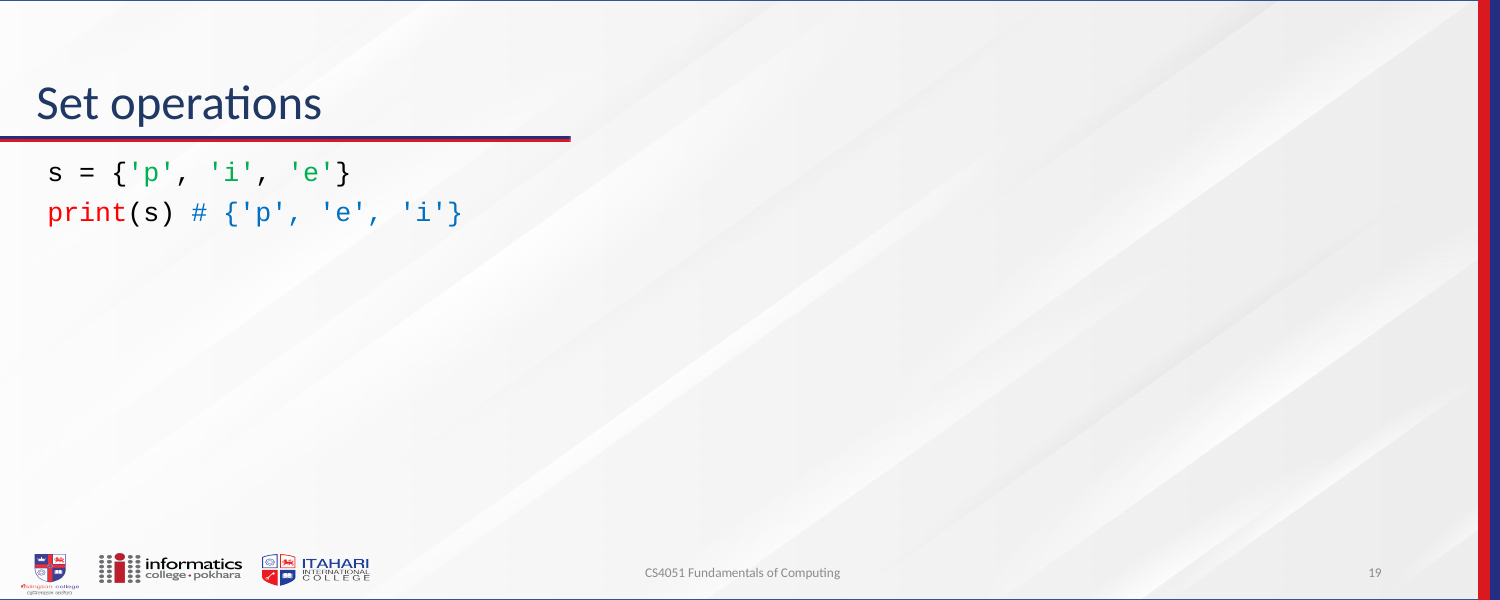

# Set operations
s = {'p', 'i', 'e'}
print(s) # {'p', 'e', 'i'}
CS4051 Fundamentals of Computing
19